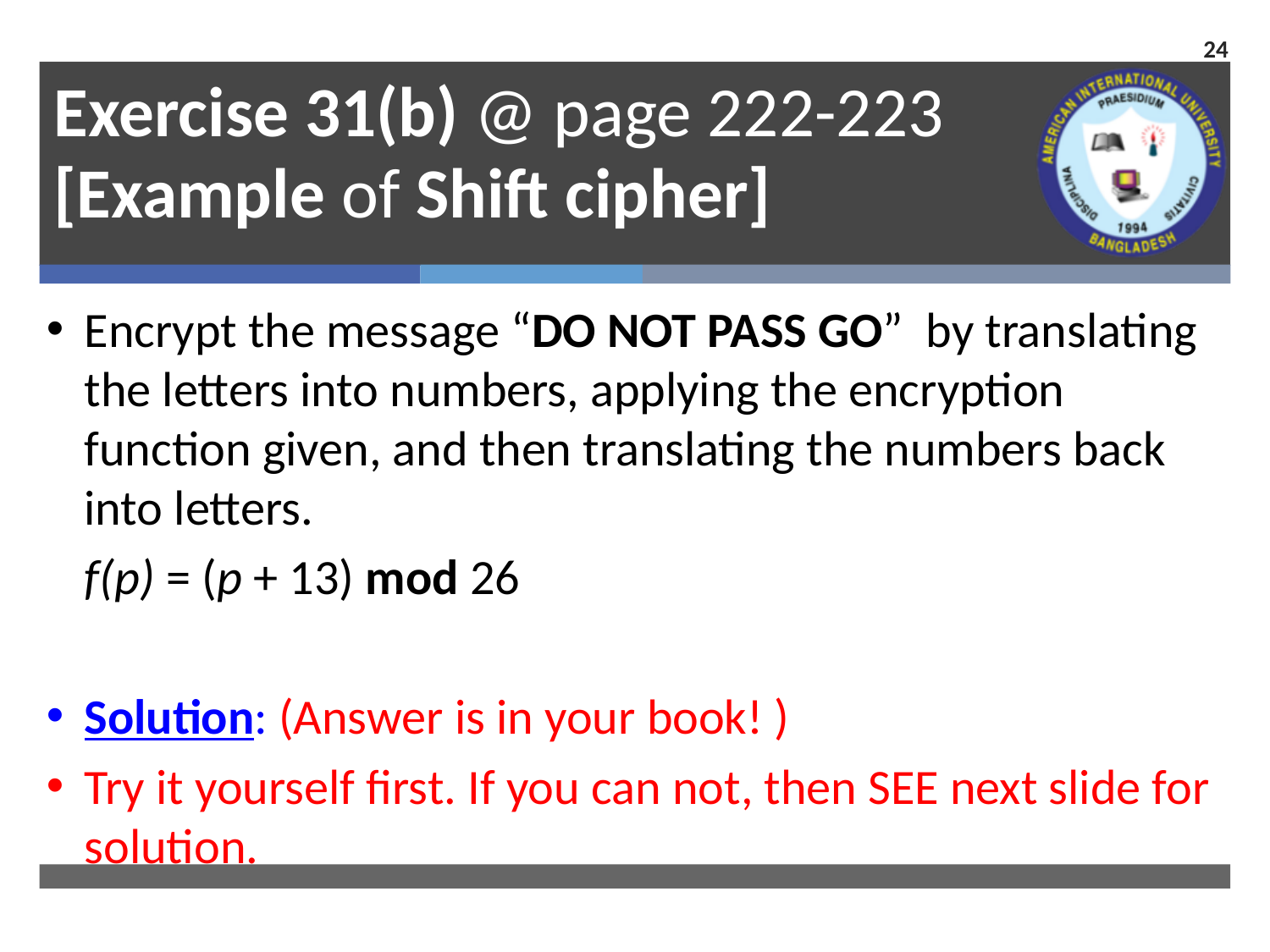

24
# Exercise 31(b) @ page 222-223 [Example of Shift cipher]
Encrypt the message “DO NOT PASS GO”  by translating the letters into numbers, applying the encryption function given, and then translating the numbers back into letters.
	f(p) = (p + 13) mod 26

Solution: (Answer is in your book! )
Try it yourself first. If you can not, then SEE next slide for solution.